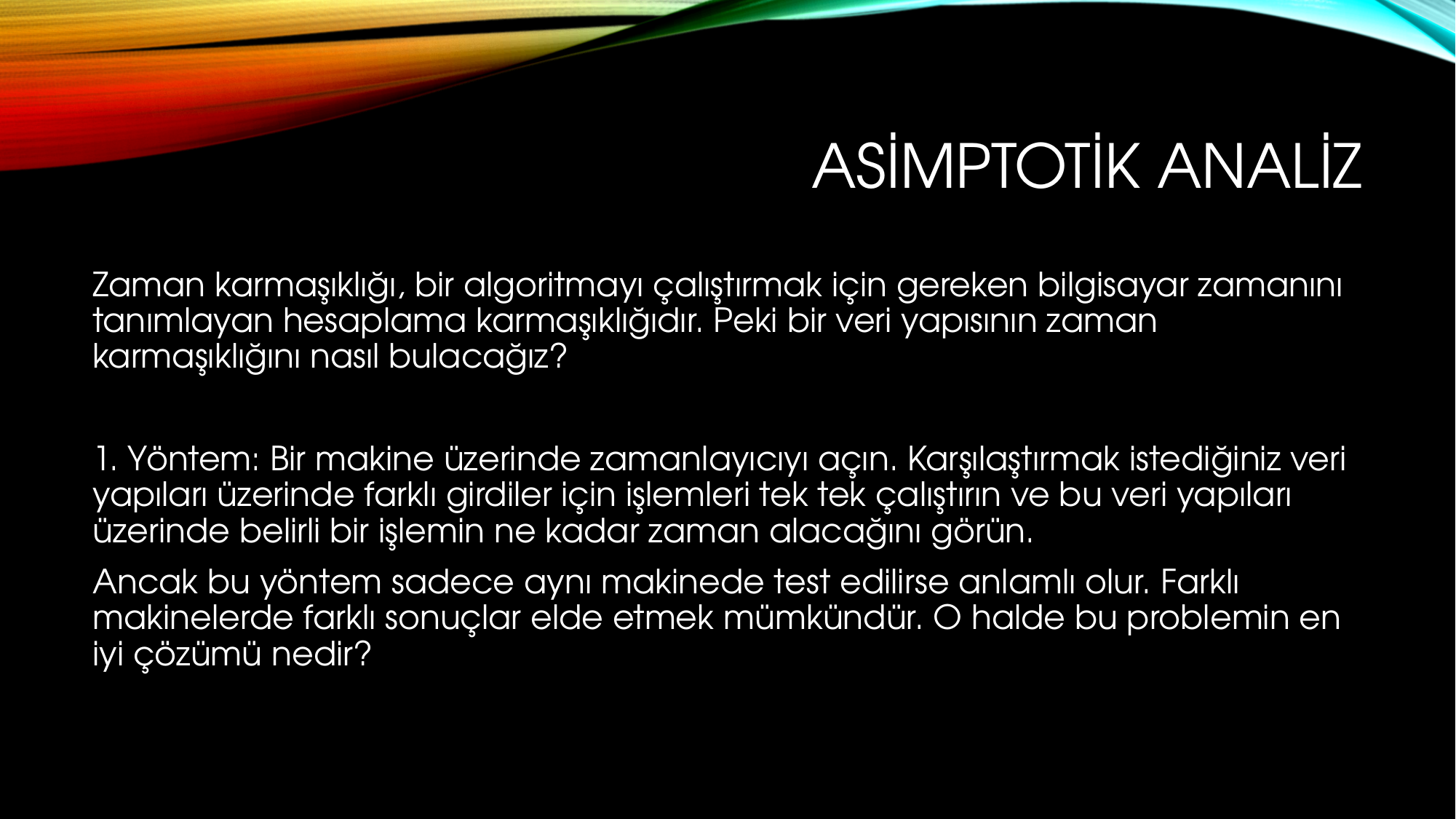

# ASİMPTOTİK ANALİZ
Zaman karmaşıklığı, bir algoritmayı çalıştırmak için gereken bilgisayar zamanını tanımlayan hesaplama karmaşıklığıdır. Peki bir veri yapısının zaman karmaşıklığını nasıl bulacağız?

1. Yöntem: Bir makine üzerinde zamanlayıcıyı açın. Karşılaştırmak istediğiniz veri yapıları üzerinde farklı girdiler için işlemleri tek tek çalıştırın ve bu veri yapıları üzerinde belirli bir işlemin ne kadar zaman alacağını görün.
Ancak bu yöntem sadece aynı makinede test edilirse anlamlı olur. Farklı makinelerde farklı sonuçlar elde etmek mümkündür. O halde bu problemin en iyi çözümü nedir?